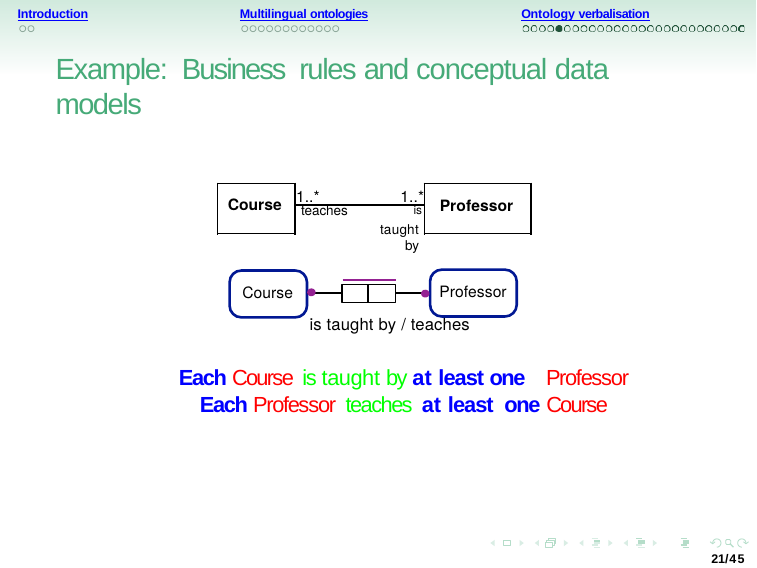

Introduction
Multilingual ontologies
Ontology verbalisation

Example:  Business  rules and conceptual data  models
| Course | 1..\* 1..\* | Professor |
| --- | --- | --- |
|  | teaches is |  |
taught
by

Professor
Course

is taught by / teaches

Each Course  is taught by at least one    Professor
Each Professor  teaches  at least  one Course
21/45